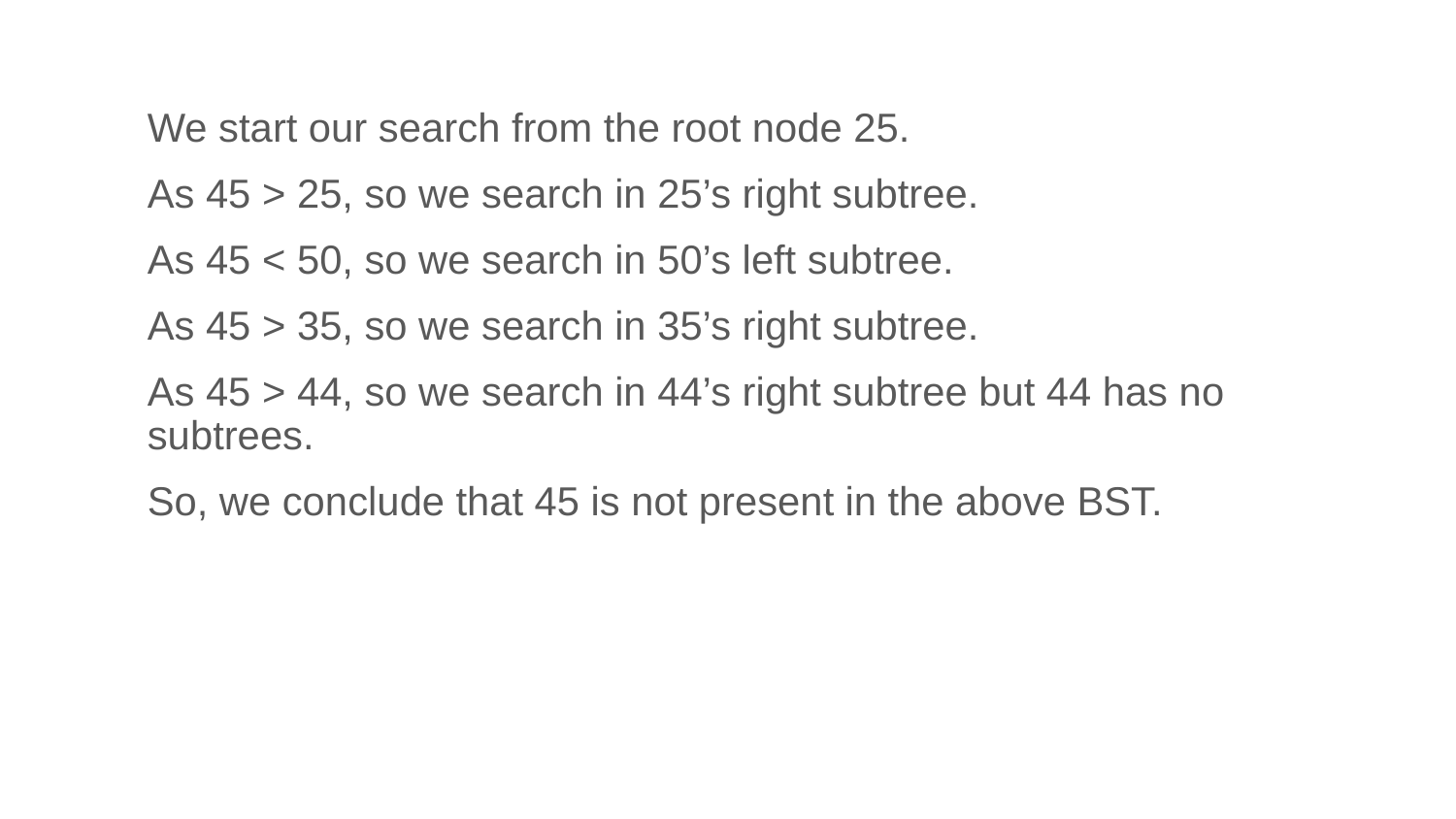

#
We start our search from the root node 25.
As 45 > 25, so we search in 25’s right subtree.
As 45 < 50, so we search in 50’s left subtree.
As 45 > 35, so we search in 35’s right subtree.
As 45 > 44, so we search in 44’s right subtree but 44 has no subtrees.
So, we conclude that 45 is not present in the above BST.